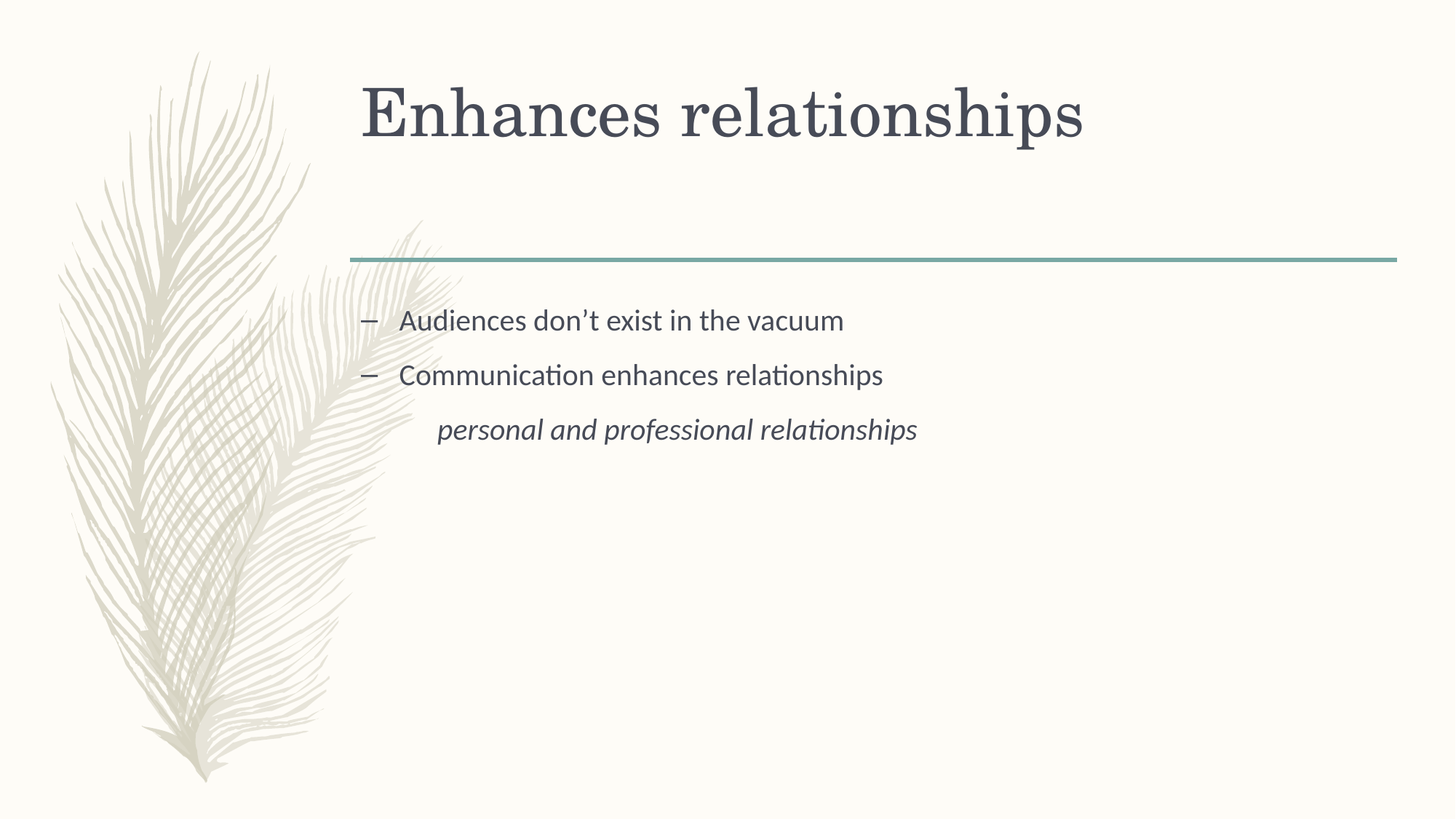

# Enhances relationships
Audiences don’t exist in the vacuum
Communication enhances relationships
personal and professional relationships